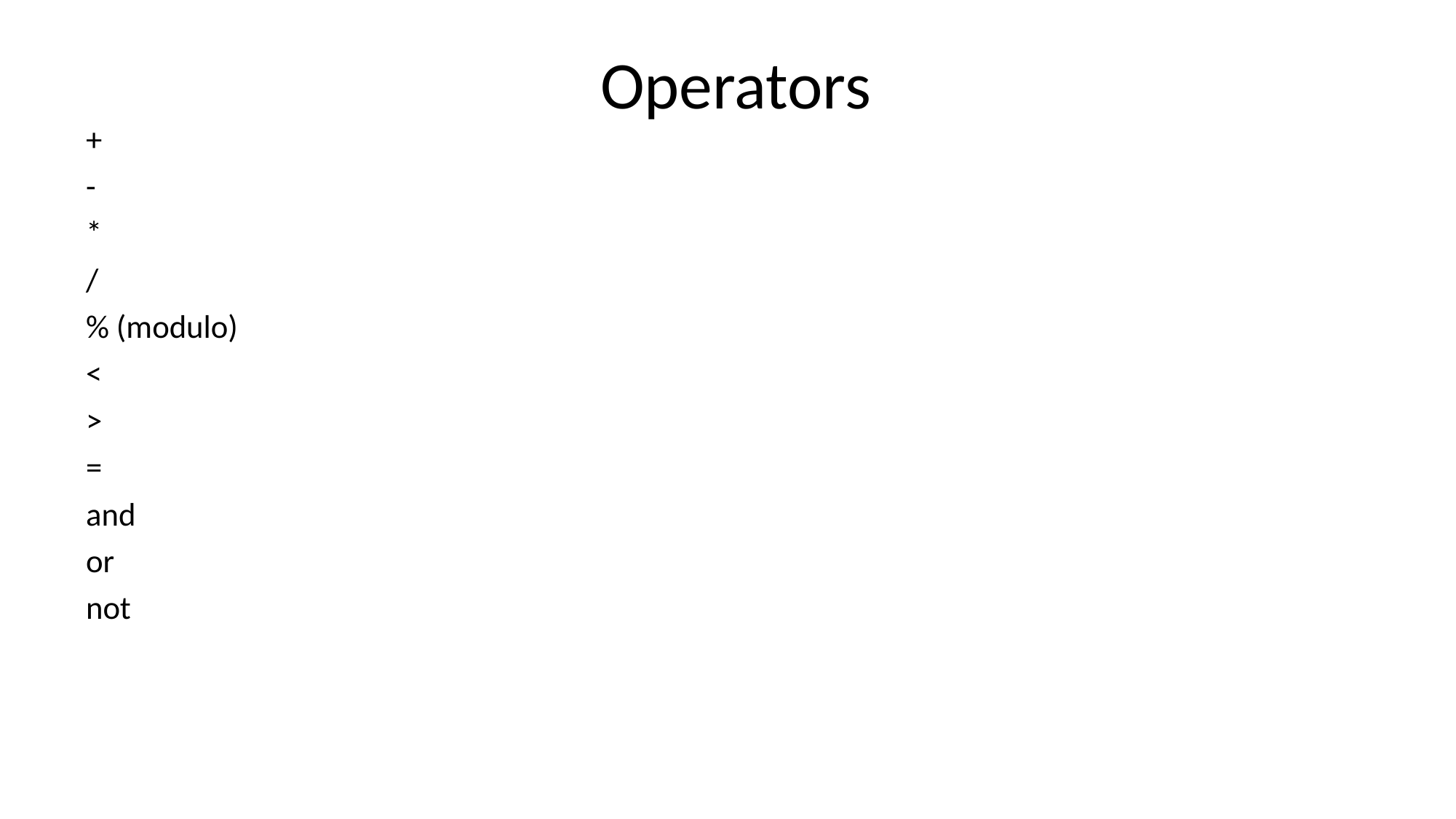

# Operators
+
-
*
/
% (modulo)
<
>
=
and
or
not